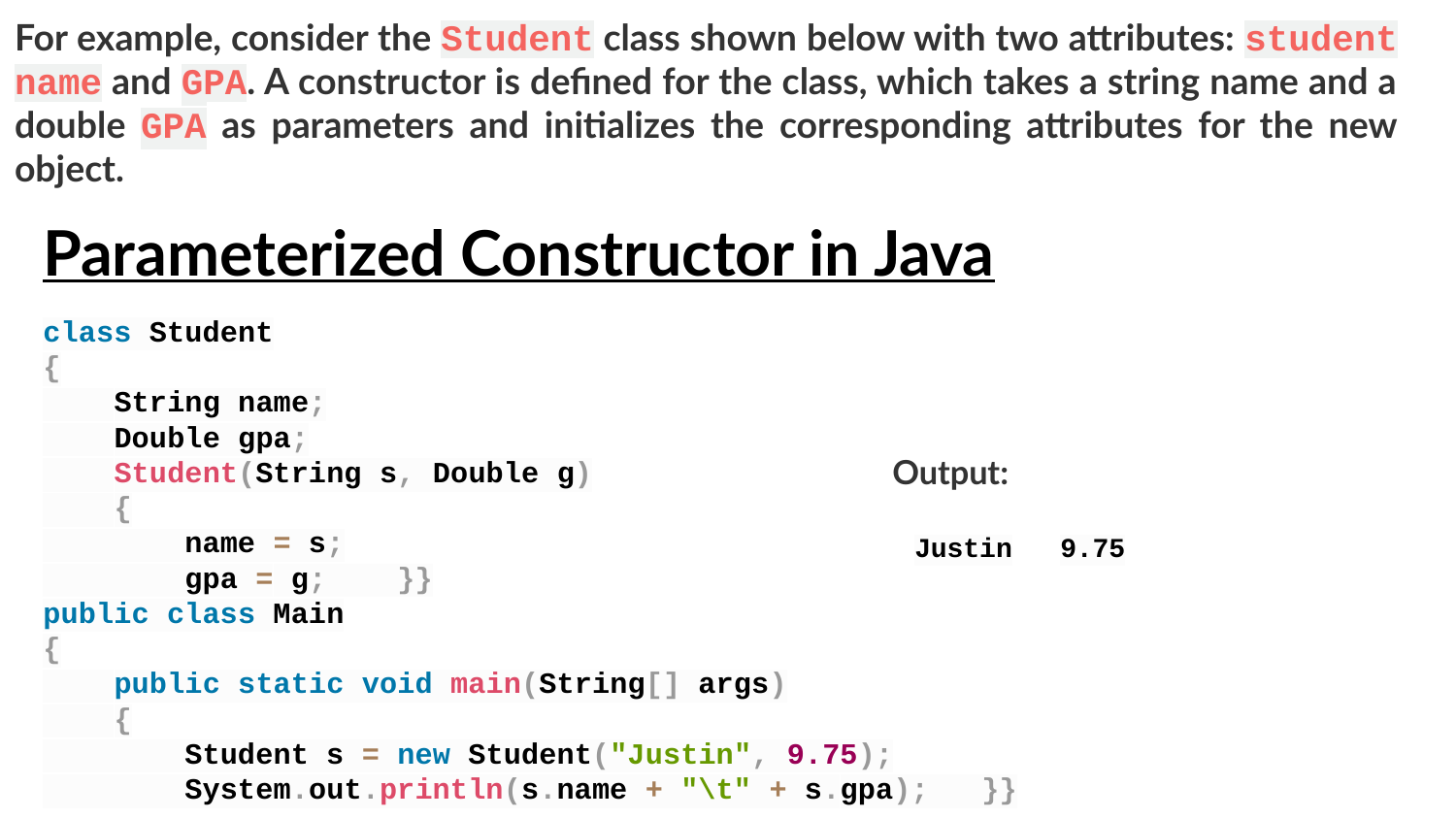

For example, consider the Student class shown below with two attributes: student name and GPA. A constructor is defined for the class, which takes a string name and a double GPA as parameters and initializes the corresponding attributes for the new object.
Parameterized Constructor in Java
class Student
{
    String name;
    Double gpa;
    Student(String s, Double g)
    {
        name = s;
        gpa = g;    }}
public class Main
{
    public static void main(String[] args)
    {
        Student s = new Student("Justin", 9.75);
        System.out.println(s.name + "\t" + s.gpa);   }}
Output:
Justin	9.75